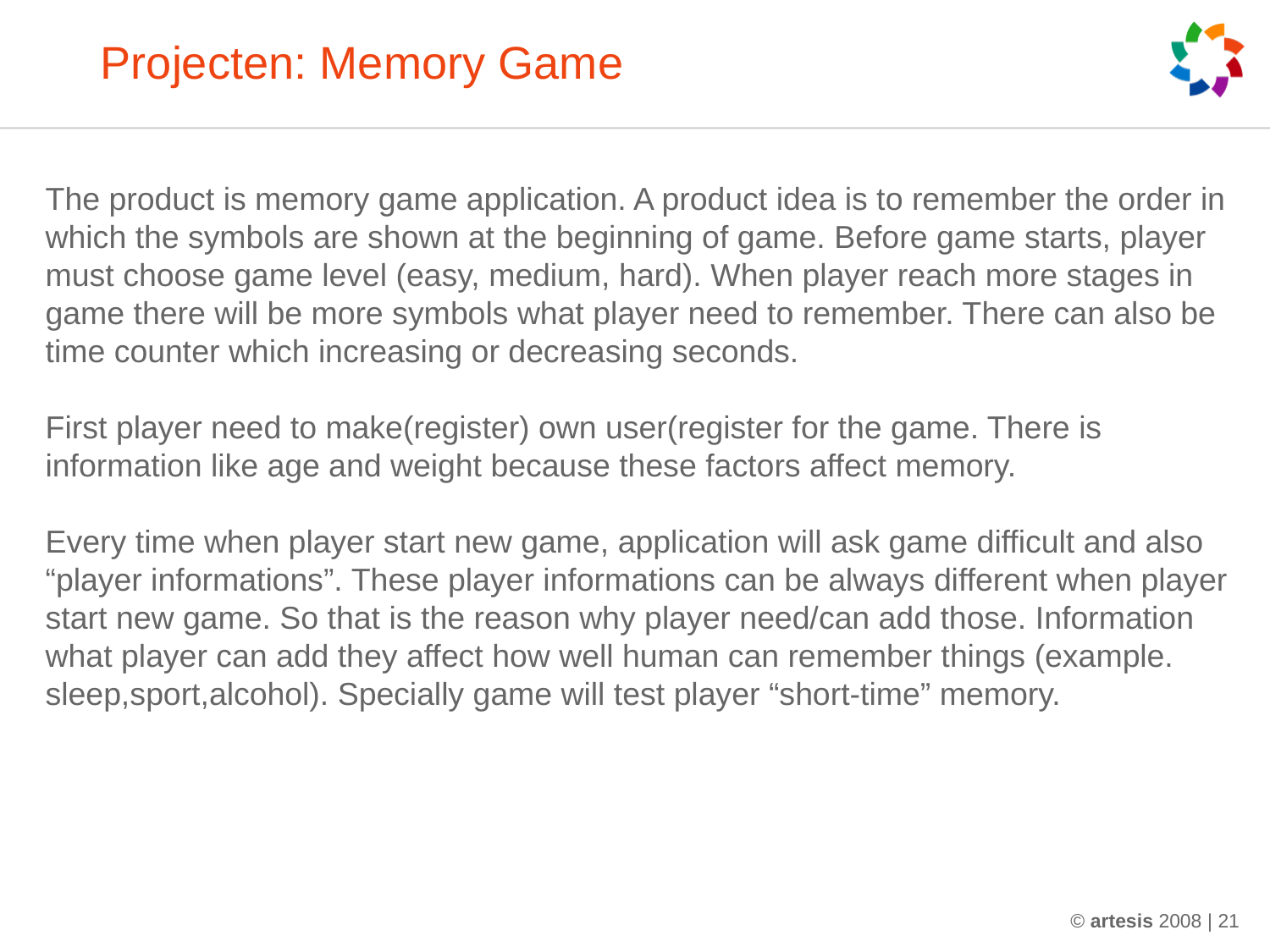

# Projecten: Memory Game
The product is memory game application. A product idea is to remember the order in which the symbols are shown at the beginning of game. Before game starts, player must choose game level (easy, medium, hard). When player reach more stages in game there will be more symbols what player need to remember. There can also be time counter which increasing or decreasing seconds.
First player need to make(register) own user(register for the game. There is information like age and weight because these factors affect memory.
Every time when player start new game, application will ask game difficult and also
“player informations”. These player informations can be always different when player start new game. So that is the reason why player need/can add those. Information what player can add they affect how well human can remember things (example. sleep,sport,alcohol). Specially game will test player “short-time” memory.
© artesis 2008 | 21